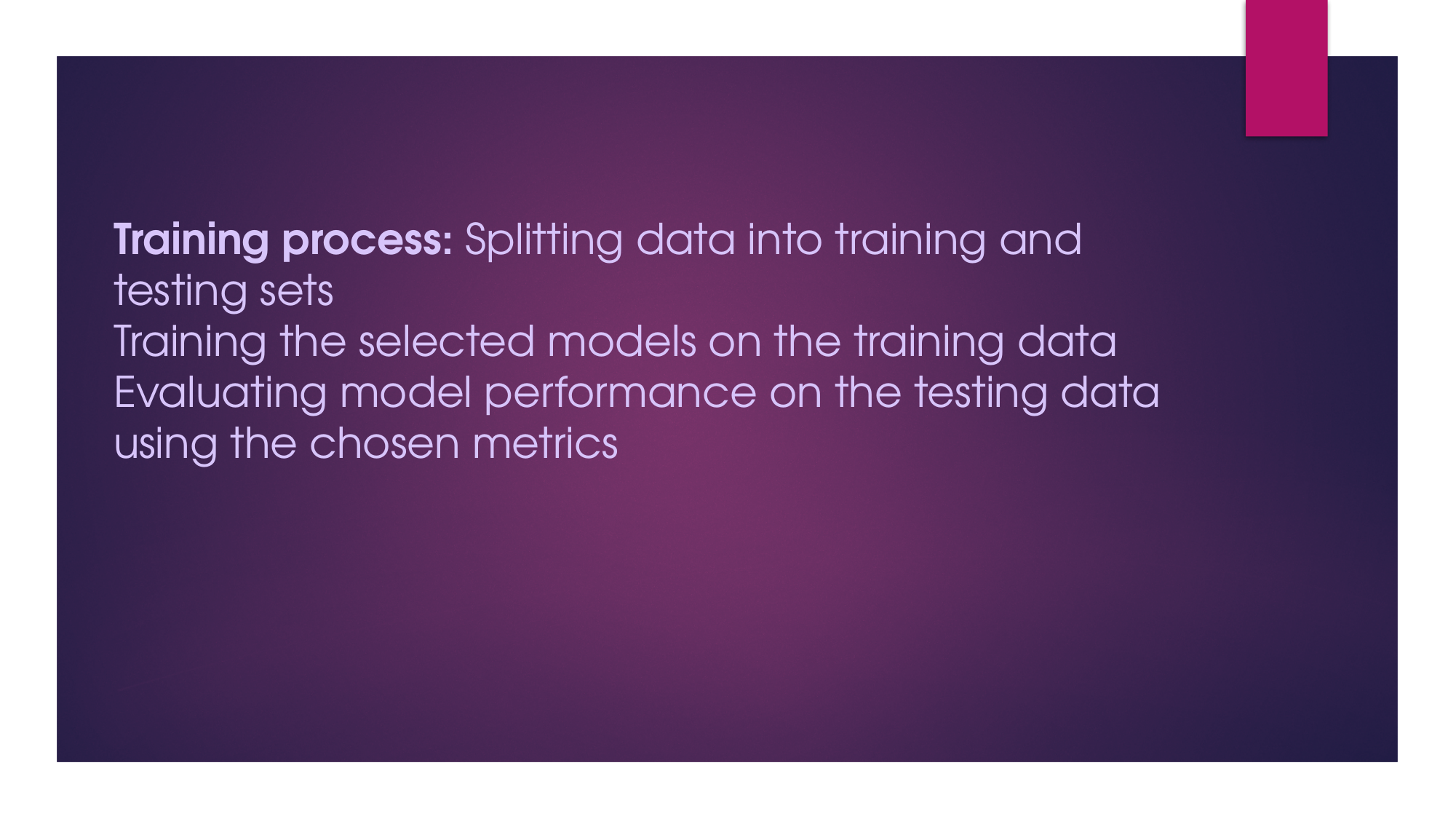

# Training process: Splitting data into training and testing sets Training the selected models on the training data Evaluating model performance on the testing data using the chosen metrics